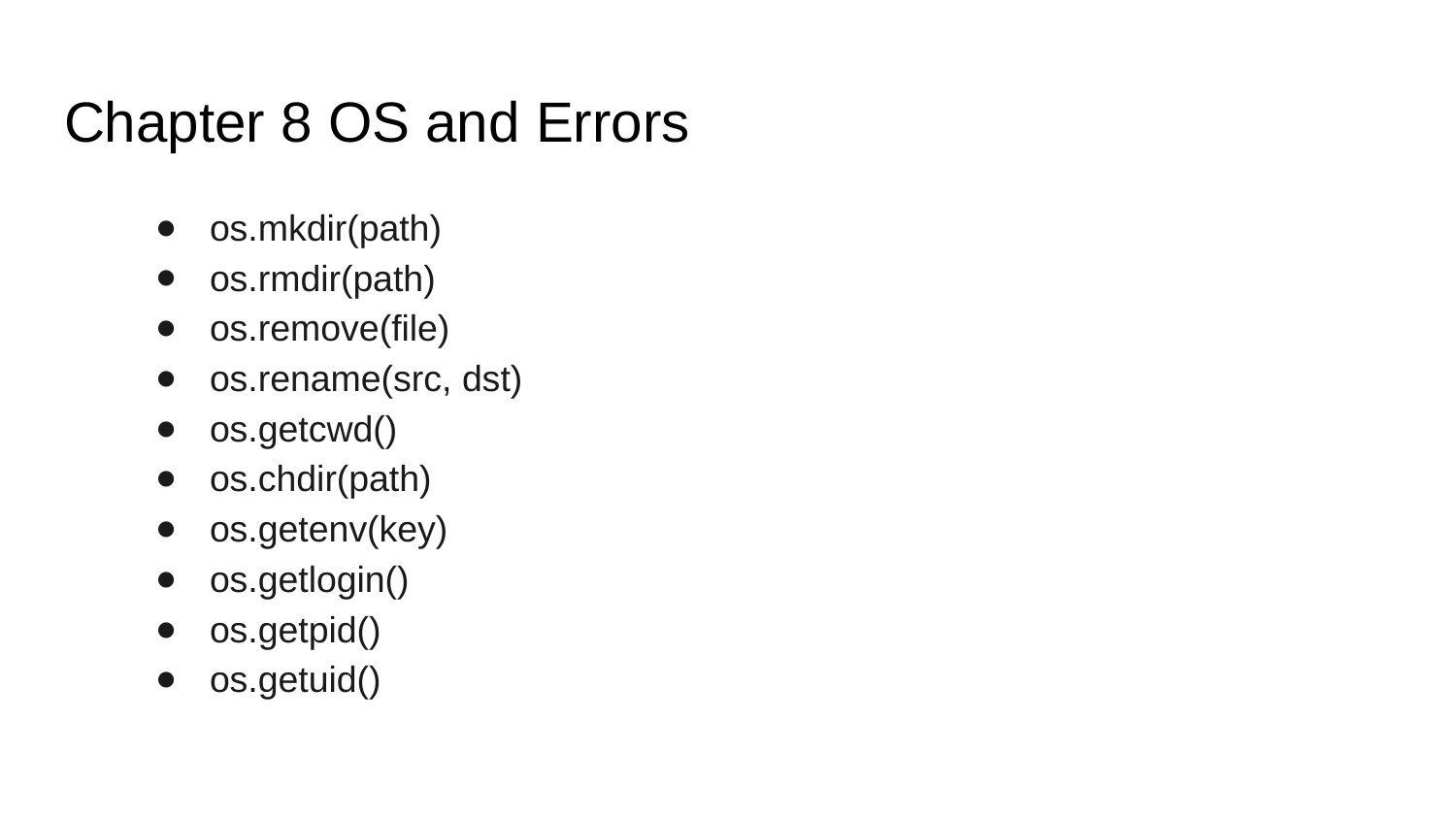

# Chapter 8 OS and Errors

os.mkdir(path)
os.rmdir(path)
os.remove(file)
os.rename(src, dst)
os.getcwd()
os.chdir(path)
os.getenv(key)
os.getlogin()
os.getpid()
os.getuid()